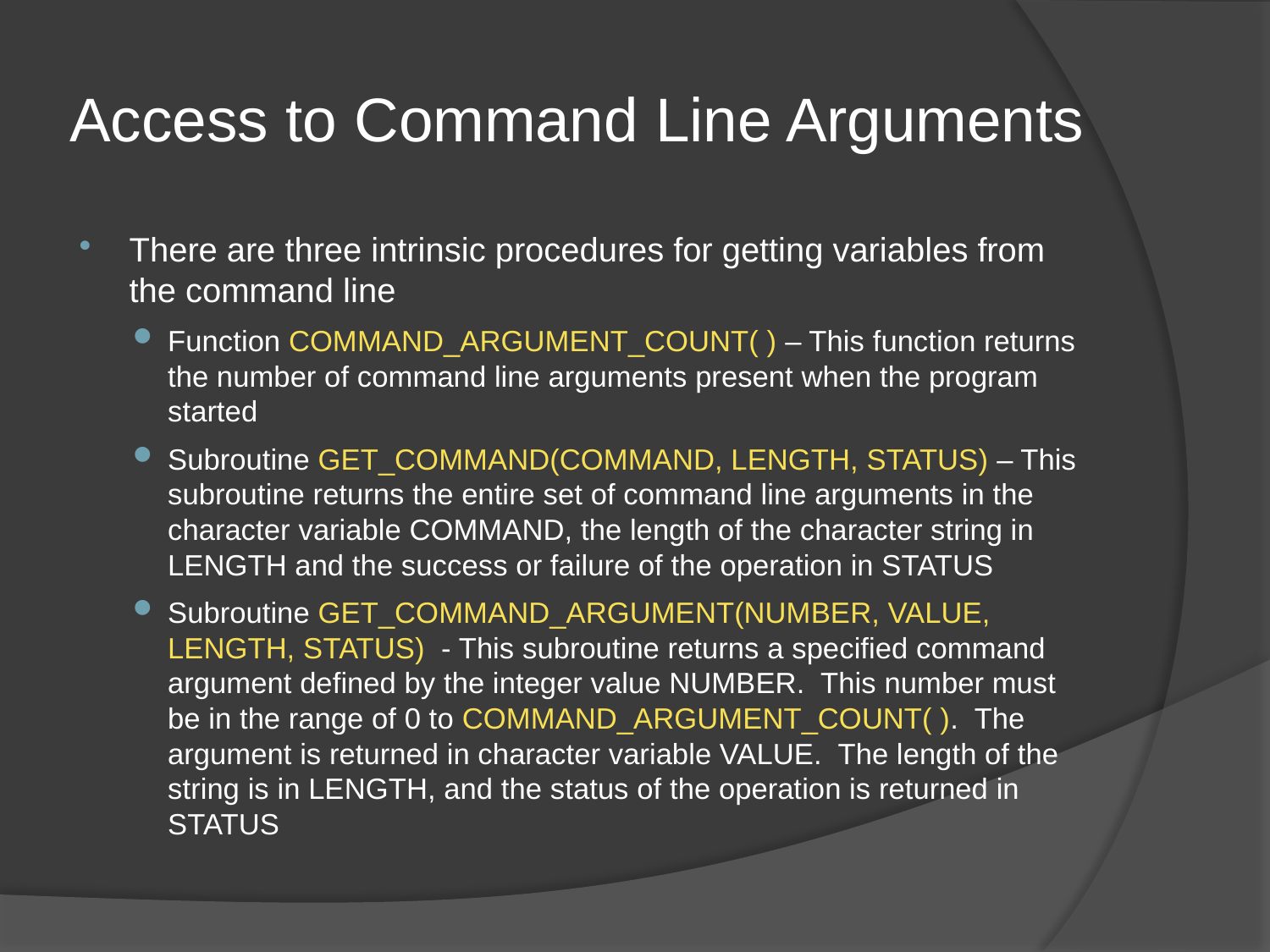

# Access to Command Line Arguments
There are three intrinsic procedures for getting variables from the command line
Function COMMAND_ARGUMENT_COUNT( ) – This function returns the number of command line arguments present when the program started
Subroutine GET_COMMAND(COMMAND, LENGTH, STATUS) – This subroutine returns the entire set of command line arguments in the character variable COMMAND, the length of the character string in LENGTH and the success or failure of the operation in STATUS
Subroutine GET_COMMAND_ARGUMENT(NUMBER, VALUE, LENGTH, STATUS)  - This subroutine returns a specified command argument defined by the integer value NUMBER.  This number must be in the range of 0 to COMMAND_ARGUMENT_COUNT( ).  The argument is returned in character variable VALUE.  The length of the string is in LENGTH, and the status of the operation is returned in STATUS